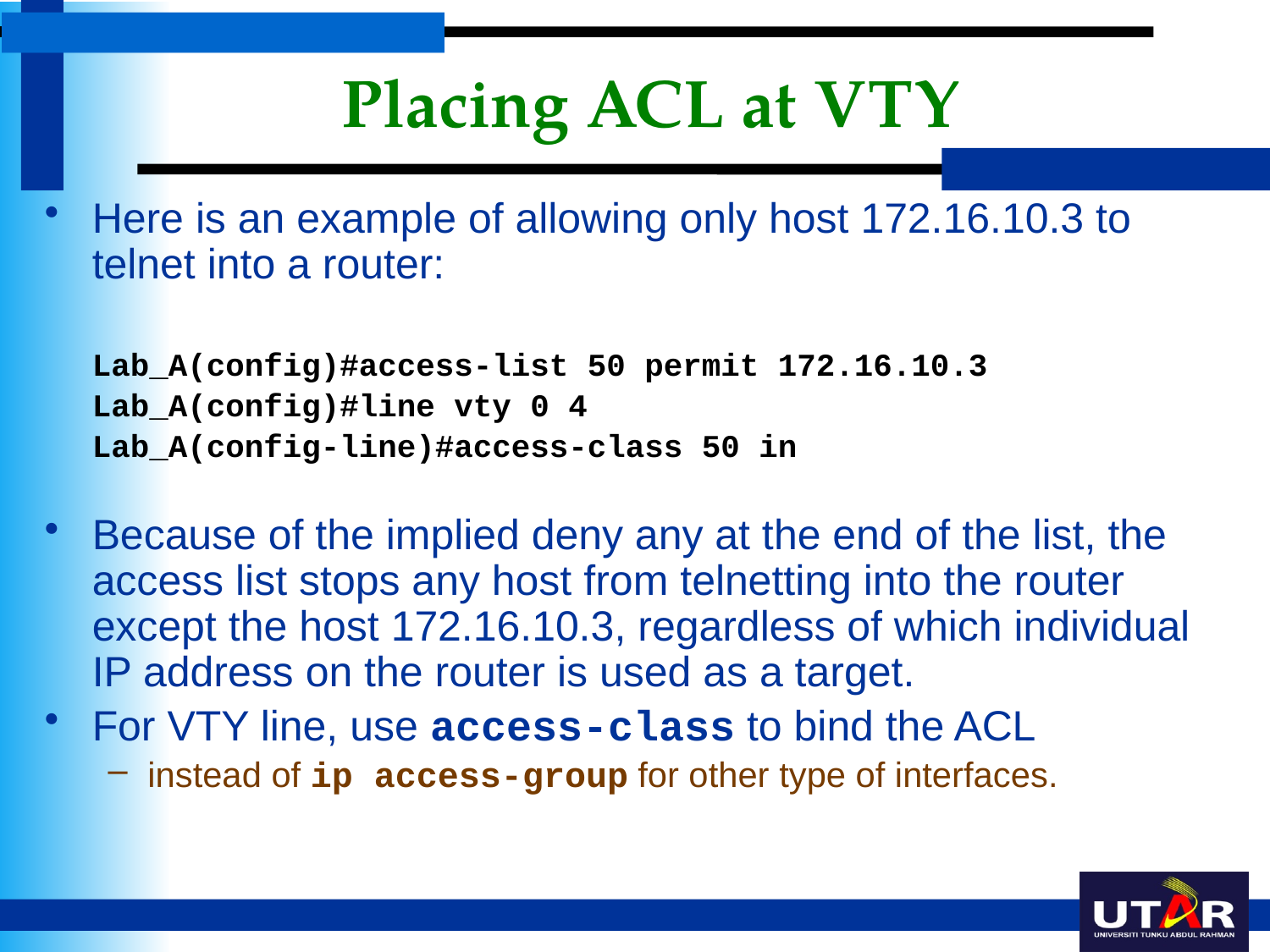

# Placing ACL at VTY
Here is an example of allowing only host 172.16.10.3 to telnet into a router:

	Lab_A(config)#access-list 50 permit 172.16.10.3
	Lab_A(config)#line vty 0 4
	Lab_A(config-line)#access-class 50 in

Because of the implied deny any at the end of the list, the access list stops any host from telnetting into the router except the host 172.16.10.3, regardless of which individual IP address on the router is used as a target.
For VTY line, use access-class to bind the ACL
instead of ip access-group for other type of interfaces.